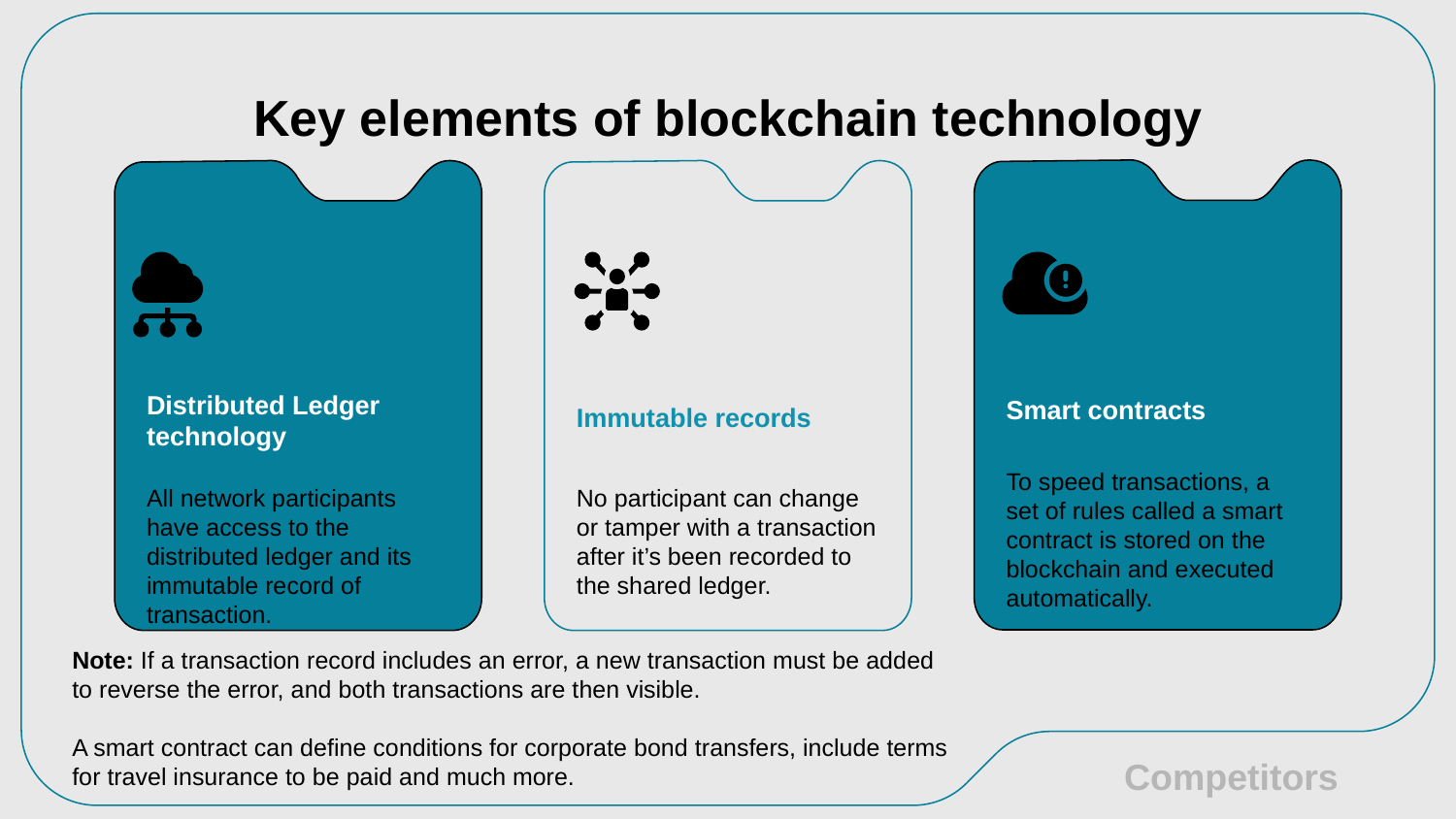

# Key elements of blockchain technology

Smart contracts
Immutable records
Distributed Ledger technology
To speed transactions, a set of rules called a smart contract is stored on the blockchain and executed automatically.
All network participants have access to the distributed ledger and its immutable record of transaction.
No participant can change or tamper with a transaction after it’s been recorded to the shared ledger.

Note: If a transaction record includes an error, a new transaction must be added to reverse the error, and both transactions are then visible.

A smart contract can define conditions for corporate bond transfers, include terms for travel insurance to be paid and much more.
Competitors